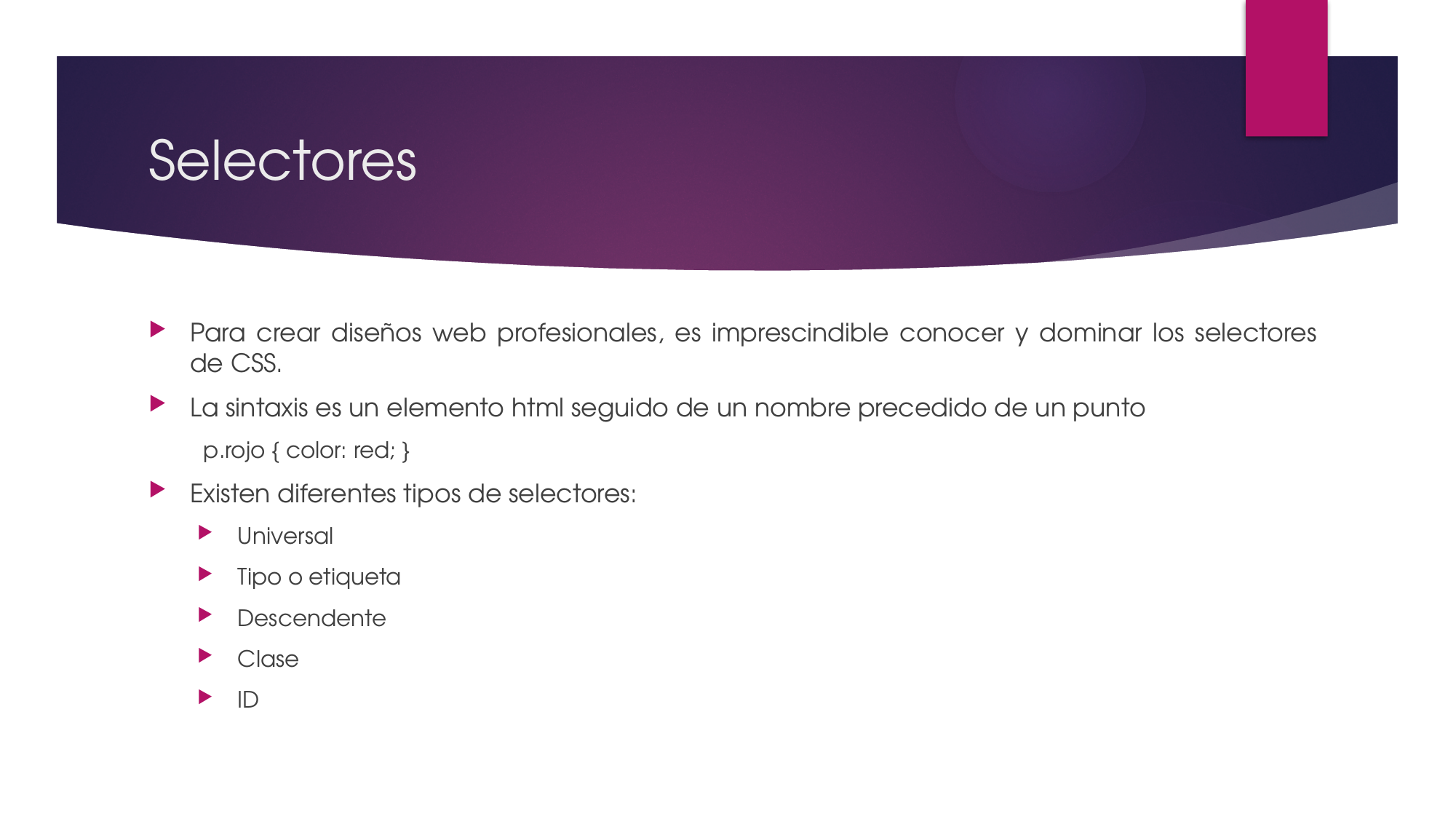

# Selectores
Para crear diseños web profesionales, es imprescindible conocer y dominar los selectores de CSS.
La sintaxis es un elemento html seguido de un nombre precedido de un punto
p.rojo { color: red; }
Existen diferentes tipos de selectores:
Universal
Tipo o etiqueta
Descendente
Clase
ID